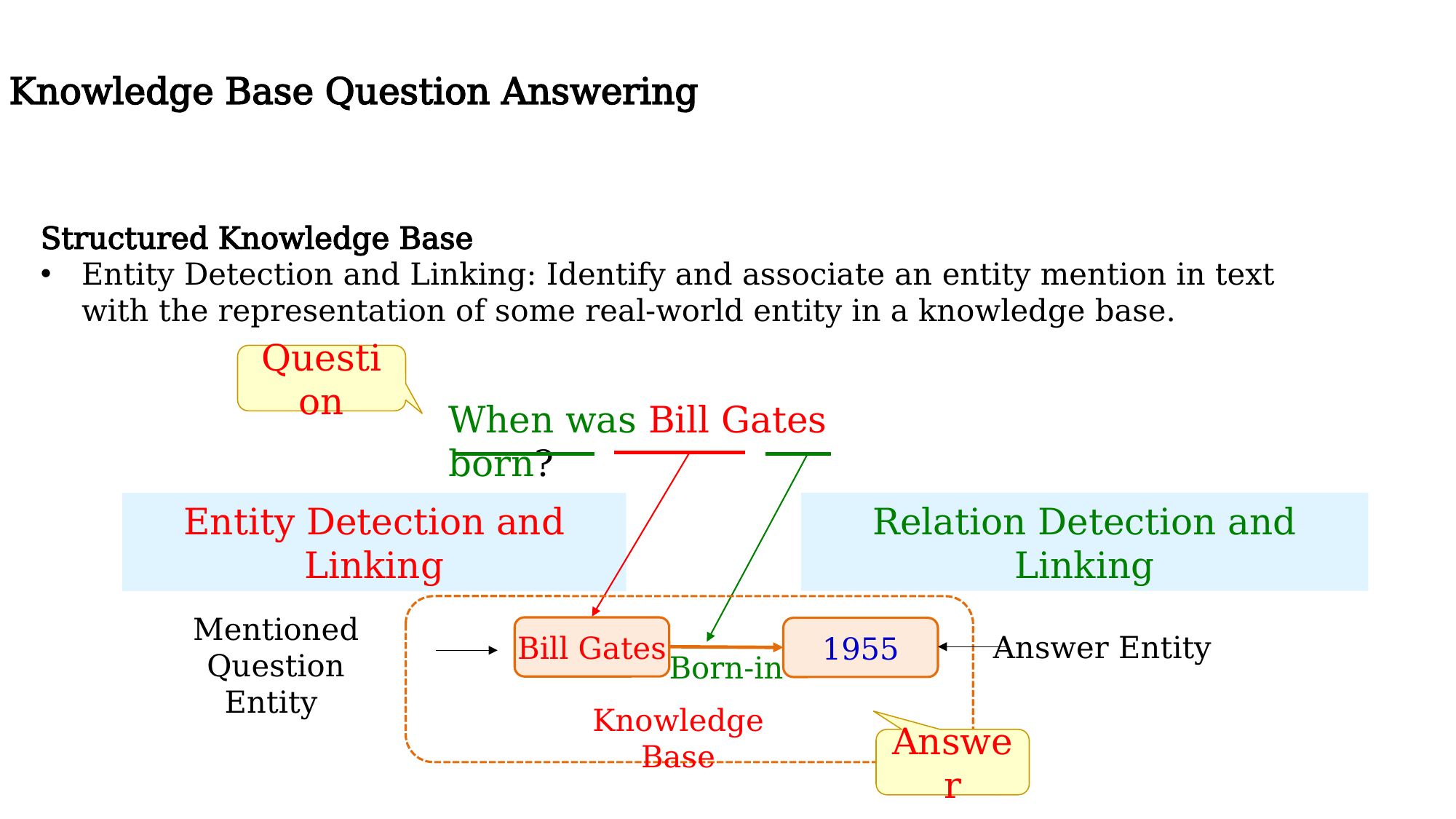

Knowledge Base Question Answering
Structured Knowledge Base
Entity Detection and Linking: Identify and associate an entity mention in text with the representation of some real-world entity in a knowledge base.
Question
When was Bill Gates born?
Relation Detection and Linking
Entity Detection and Linking

Mentioned Question Entity
Bill Gates
1955
Born-in
Answer Entity
Knowledge Base
Answer